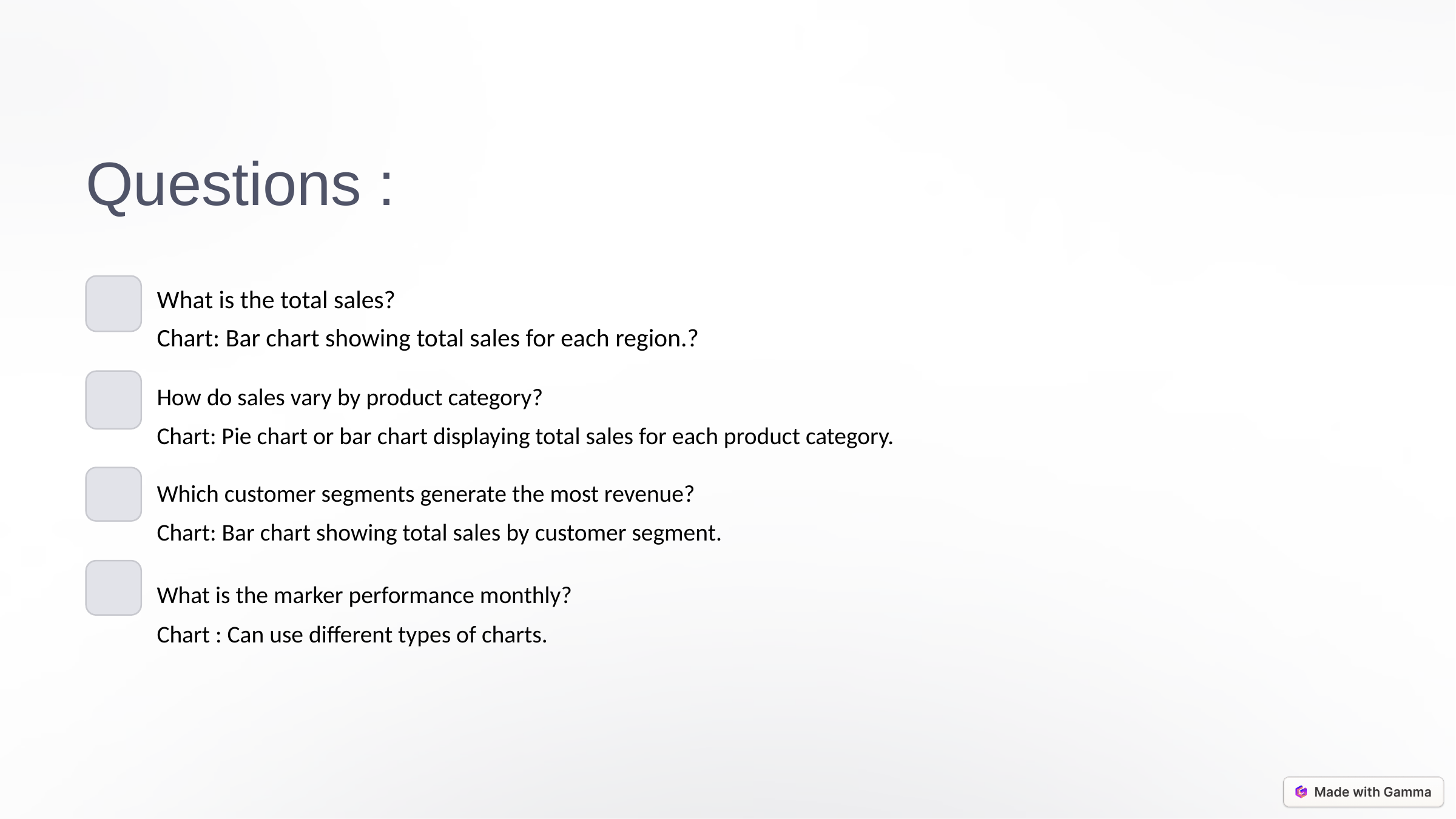

Questions :

What is the total sales?
Chart: Bar chart showing total sales for each region.?

How do sales vary by product category?
Chart: Pie chart or bar chart displaying total sales for each product category.

Which customer segments generate the most revenue?
Chart: Bar chart showing total sales by customer segment.

What is the marker performance monthly?
Chart : Can use different types of charts.